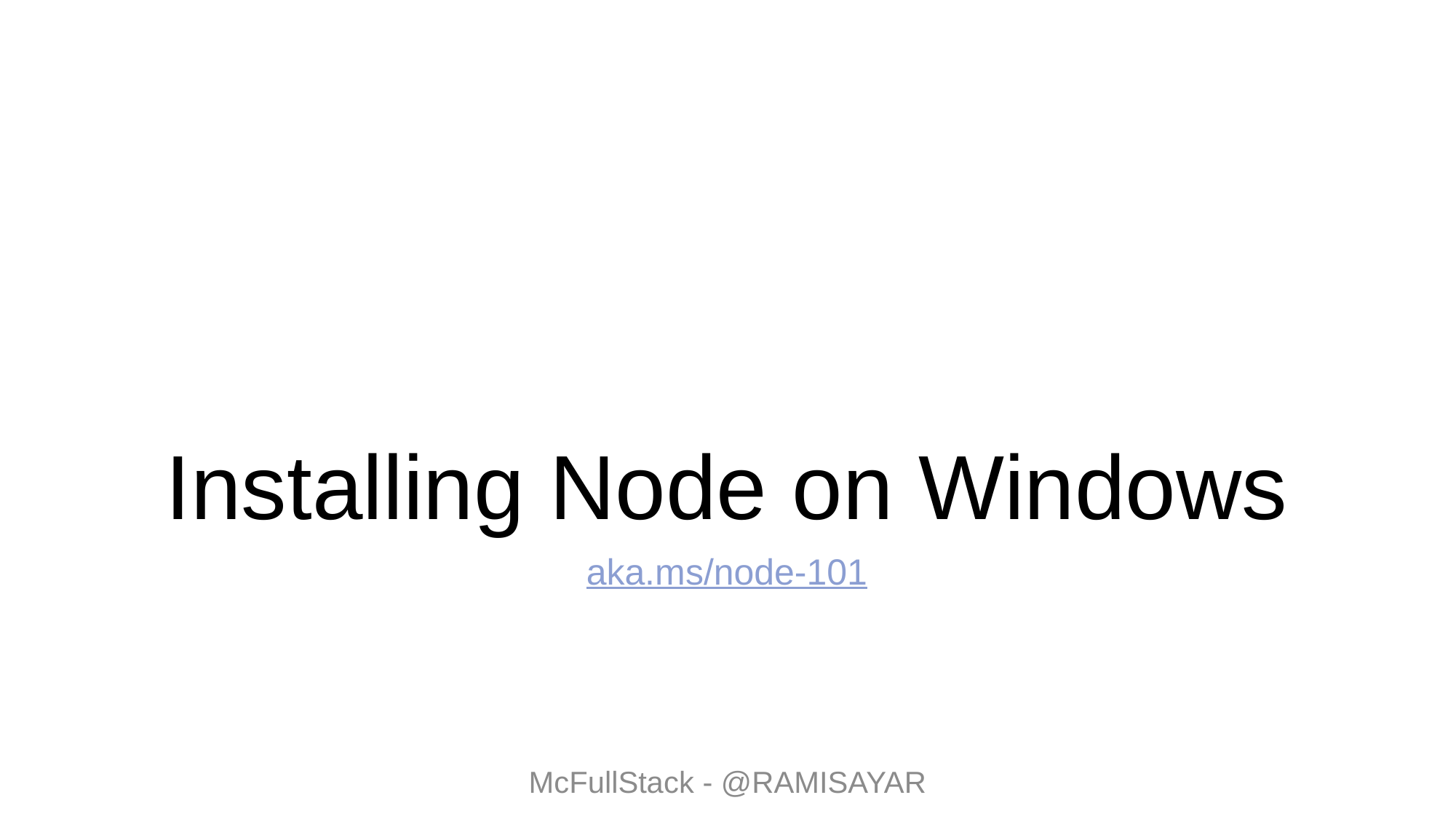

# Installing Node on Windows
aka.ms/node-101
McFullStack - @RAMISAYAR